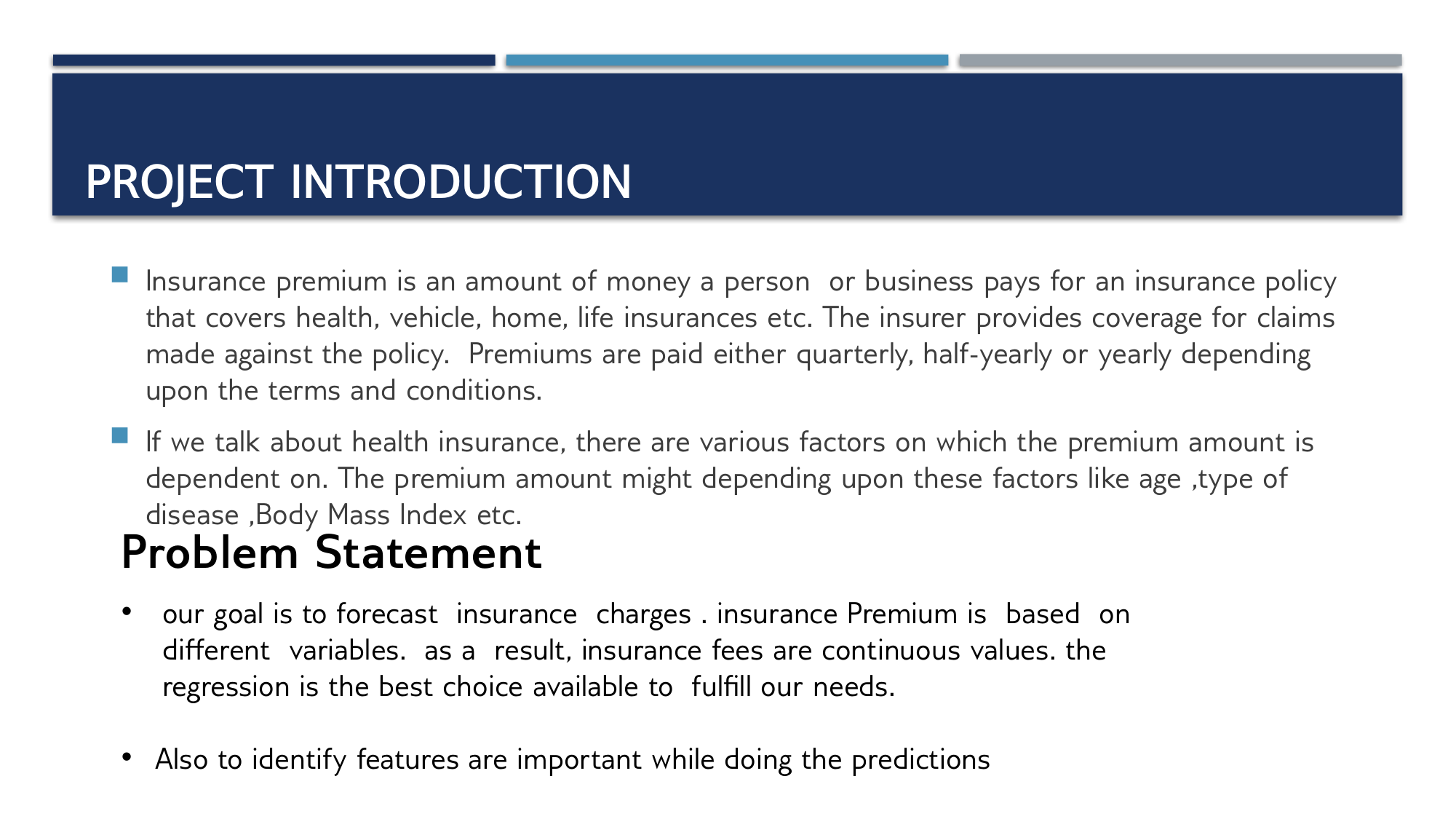

# Project Introduction
Insurance premium is an amount of money a person  or business pays for an insurance policy that covers health, vehicle, home, life insurances etc. The insurer provides coverage for claims made against the policy.  Premiums are paid either quarterly, half-yearly or yearly depending upon the terms and conditions.
If we talk about health insurance, there are various factors on which the premium amount is dependent on. The premium amount might depending upon these factors like age ,type of disease ,Body Mass Index etc.

Problem Statement
our goal is to forecast  insurance  charges . insurance Premium is  based  on different  variables.  as a  result, insurance fees are continuous values. the regression is the best choice available to  fulfill our needs.

Also to identify features are important while doing the predictions